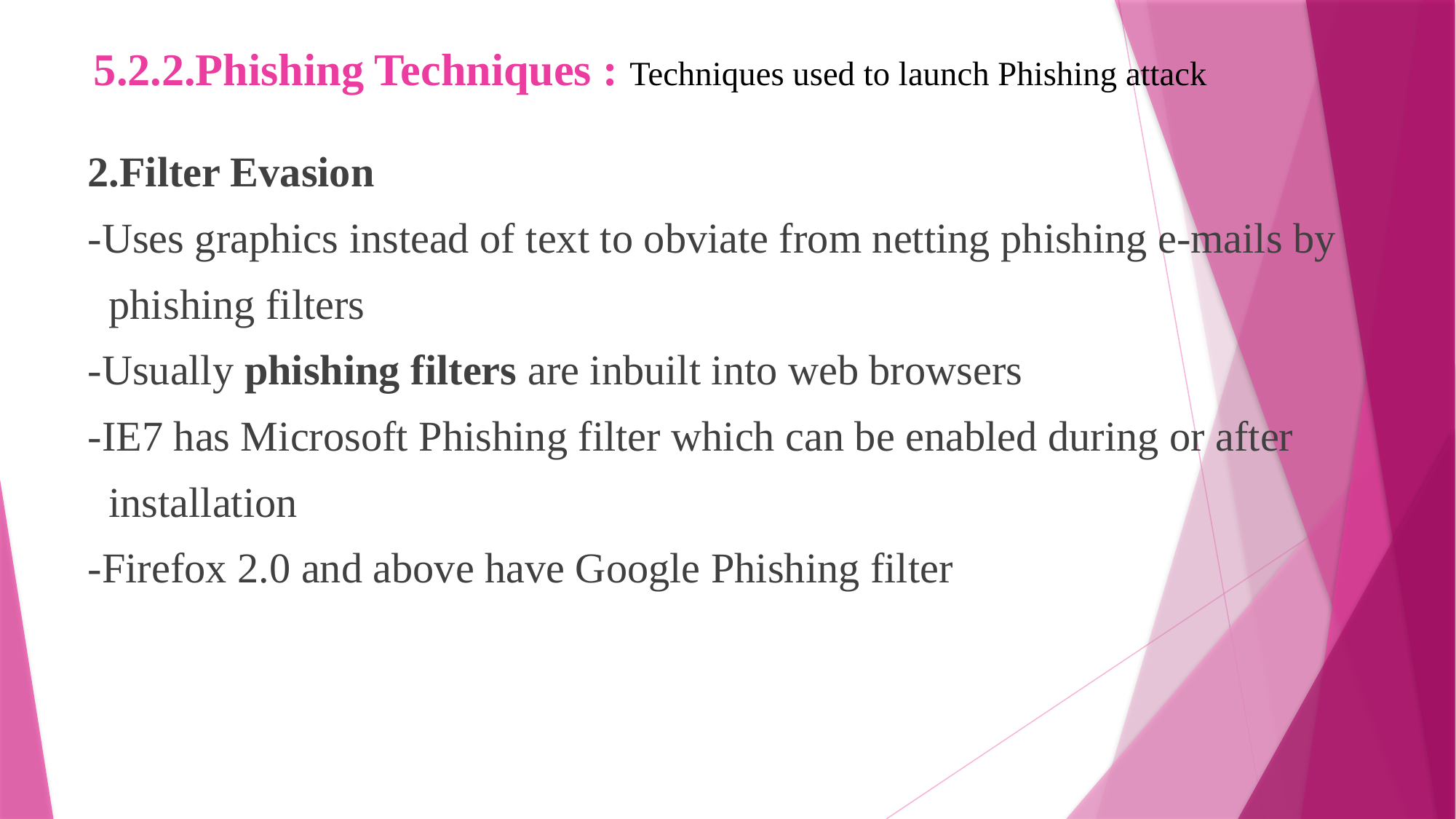

# 5.2.2.Phishing Techniques : Techniques used to launch Phishing attack
2.Filter Evasion
-Uses graphics instead of text to obviate from netting phishing e-mails by
  phishing filters
-Usually phishing filters are inbuilt into web browsers
-IE7 has Microsoft Phishing filter which can be enabled during or after
  installation
-Firefox 2.0 and above have Google Phishing filter